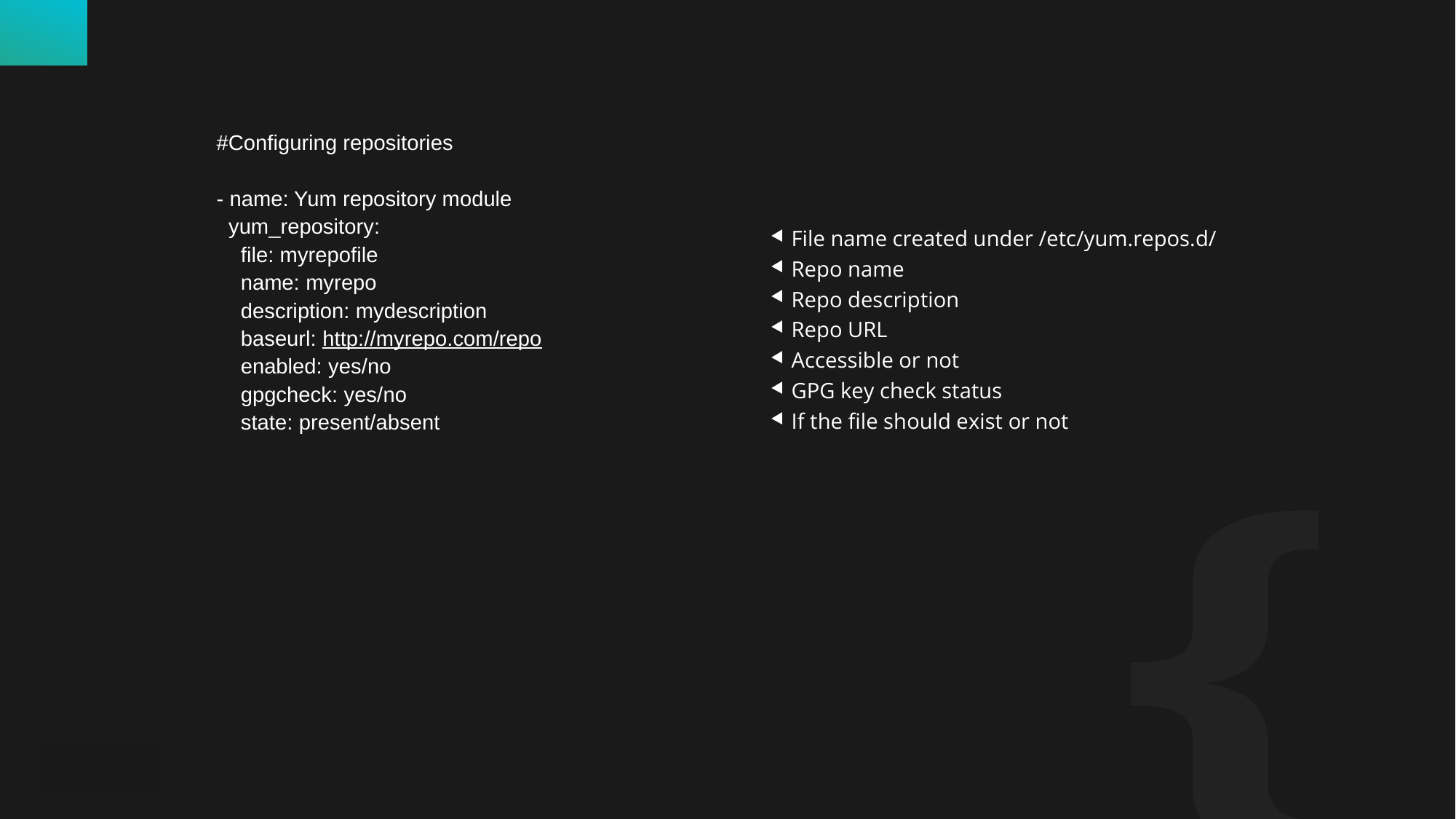

File name created under /etc/yum.repos.d/
Repo name
Repo description
Repo URL
Accessible or not
GPG key check status
If the file should exist or not
#Configuring repositories

- name: Yum repository module
  yum_repository:
    file: myrepofile
    name: myrepo
    description: mydescription
    baseurl: http://myrepo.com/repo
    enabled: yes/no
    gpgcheck: yes/no
    state: present/absent